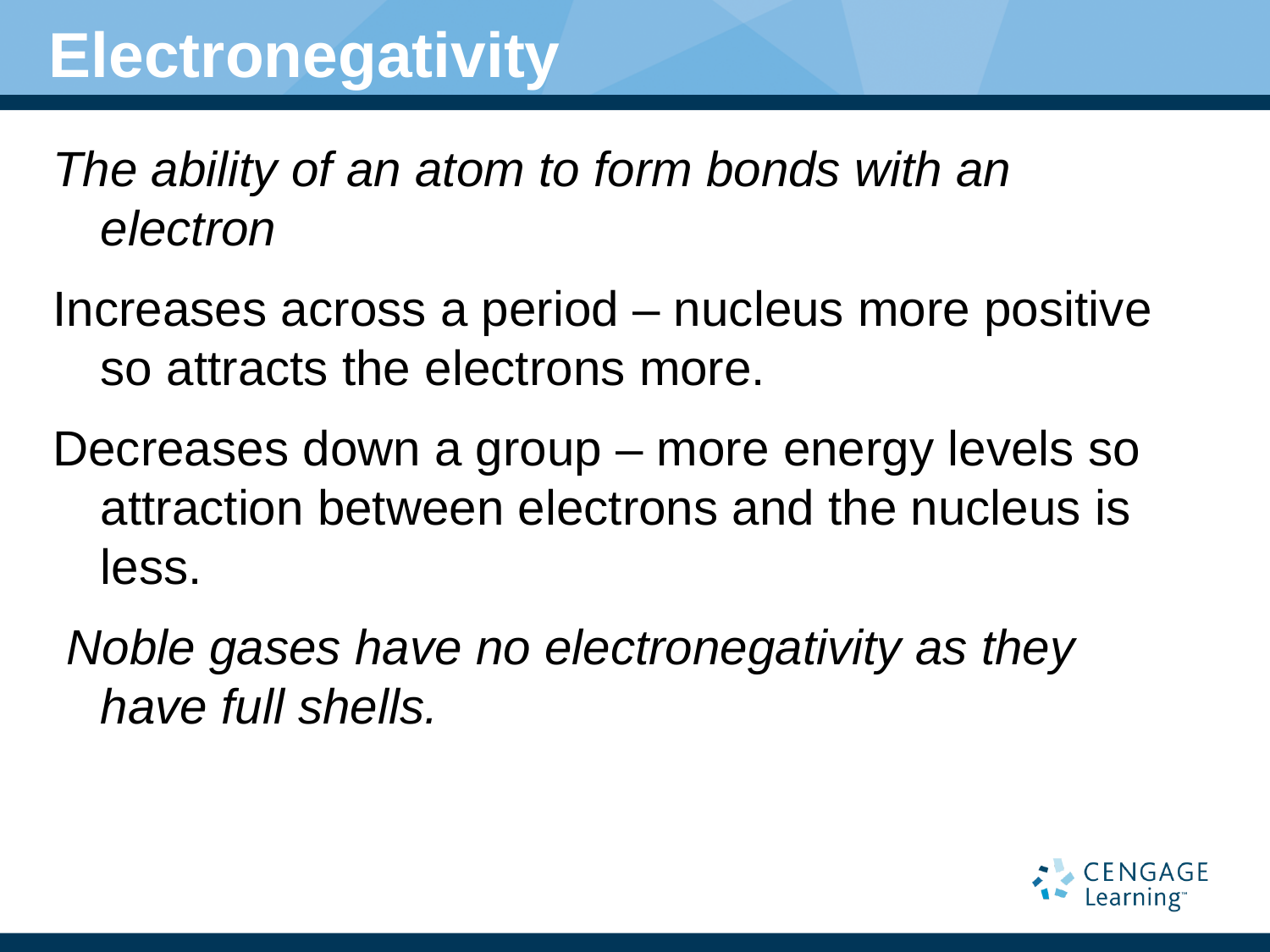

# Electronegativity
The ability of an atom to form bonds with an electron
Increases across a period – nucleus more positive so attracts the electrons more.
Decreases down a group – more energy levels so attraction between electrons and the nucleus is less.
 Noble gases have no electronegativity as they have full shells.